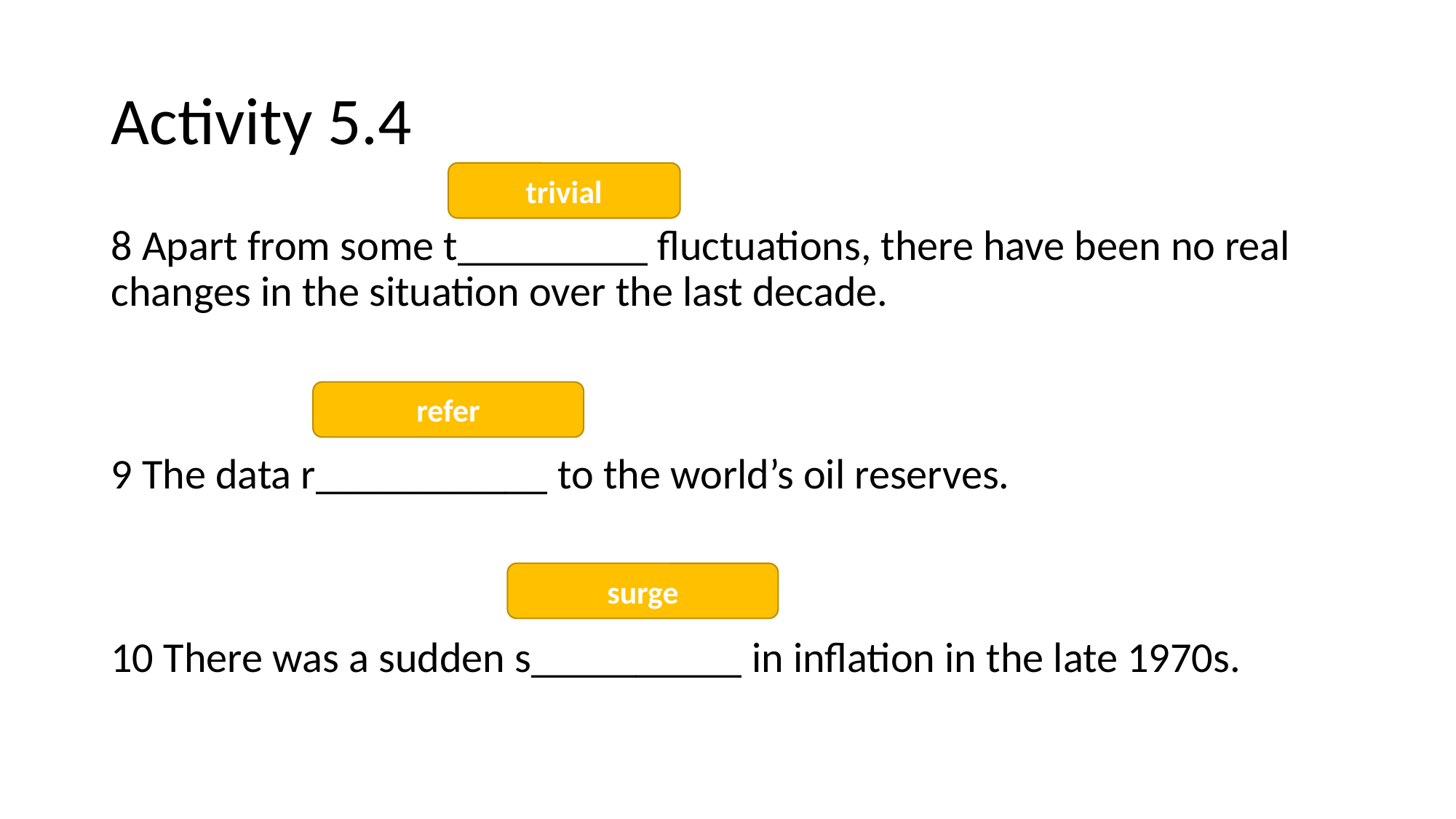

# Activity 5.4
trivial
8 Apart from some t_________ fluctuations, there have been no real changes in the situation over the last decade.

9 The data r___________ to the world’s oil reserves.

10 There was a sudden s__________ in inflation in the late 1970s.
refer
surge